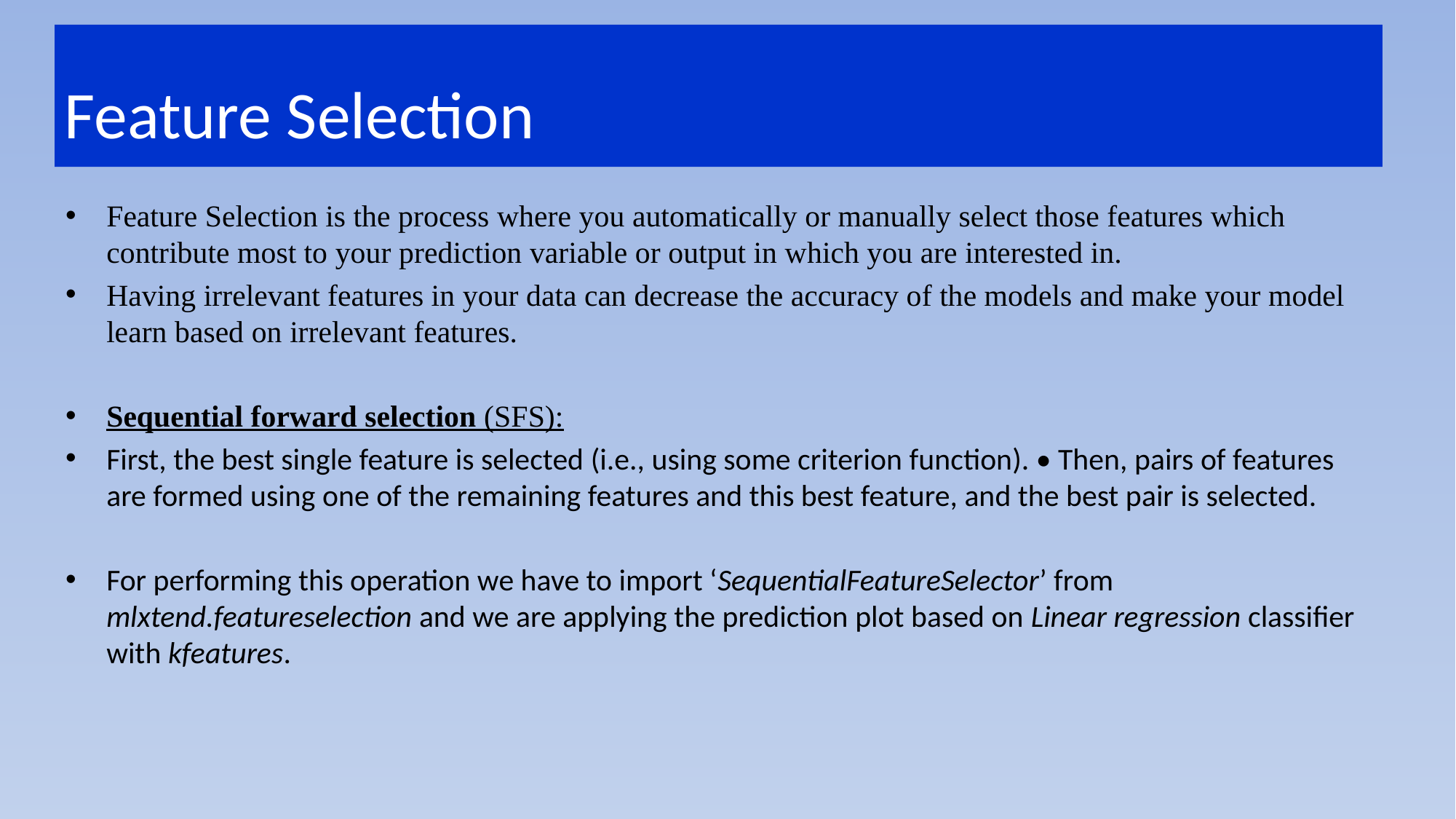

# Feature Selection
Feature Selection is the process where you automatically or manually select those features which contribute most to your prediction variable or output in which you are interested in.
Having irrelevant features in your data can decrease the accuracy of the models and make your model learn based on irrelevant features.

Sequential forward selection (SFS):
First, the best single feature is selected (i.e., using some criterion function). • Then, pairs of features are formed using one of the remaining features and this best feature, and the best pair is selected.

For performing this operation we have to import ‘SequentialFeatureSelector’ from mlxtend.featureselection and we are applying the prediction plot based on Linear regression classifier with kfeatures.